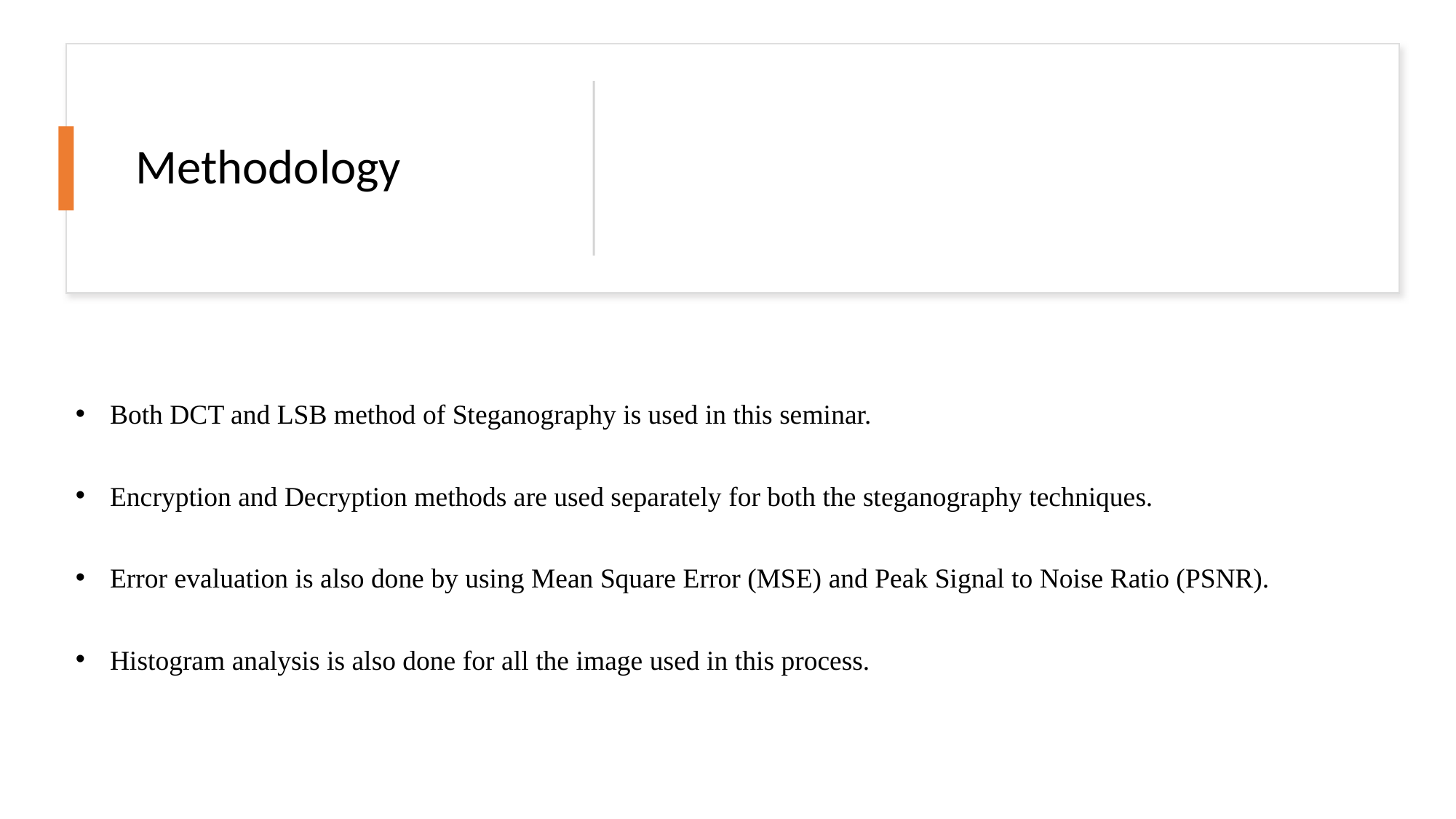

# Methodology

Both DCT and LSB method of Steganography is used in this seminar.
Encryption and Decryption methods are used separately for both the steganography techniques.
Error evaluation is also done by using Mean Square Error (MSE) and Peak Signal to Noise Ratio (PSNR).
Histogram analysis is also done for all the image used in this process.